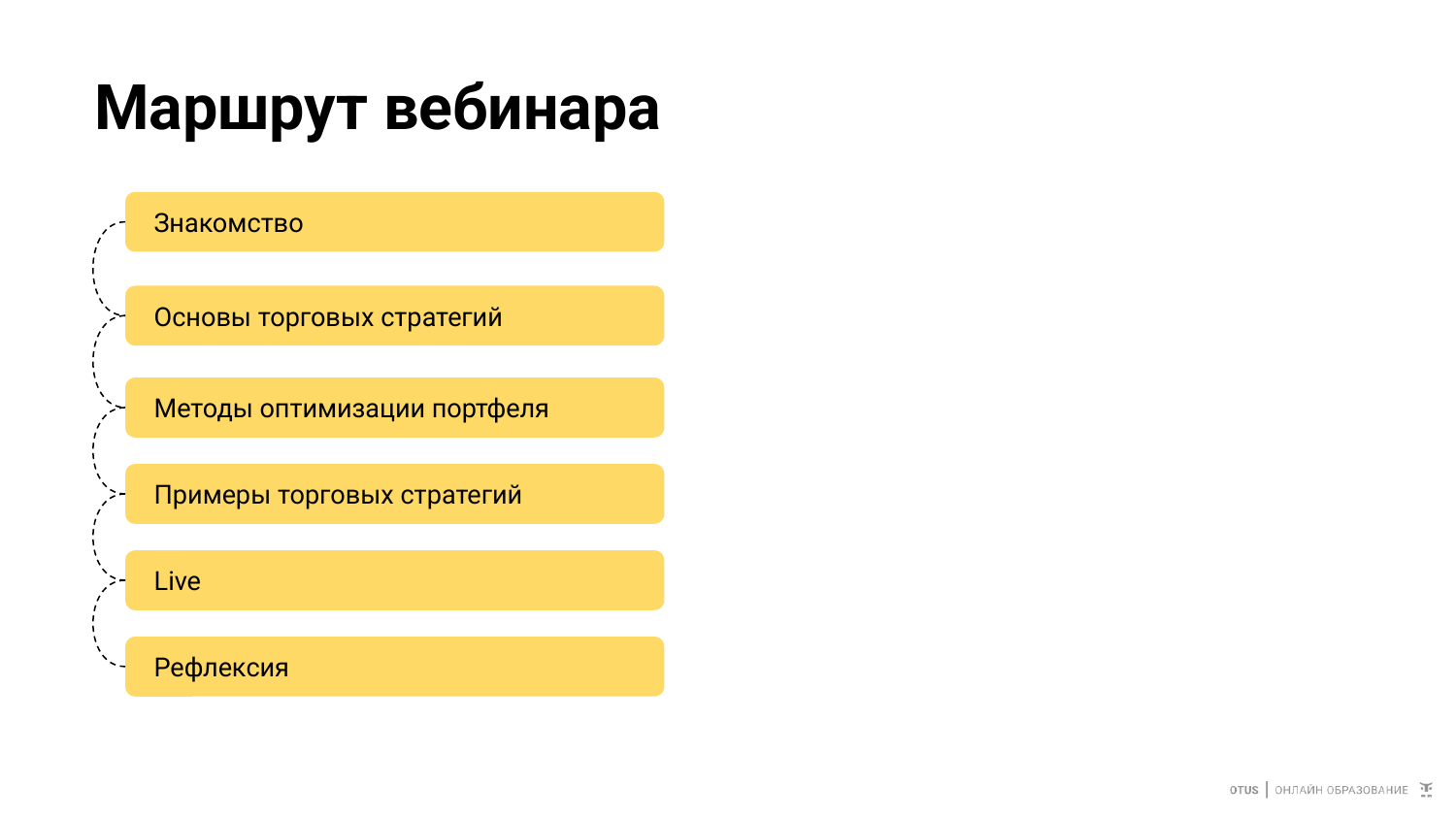

# Маршрут вебинара
Знакомство
Основы торговых стратегий
Методы оптимизации портфеля
Примеры торговых стратегий
Live
Рефлексия